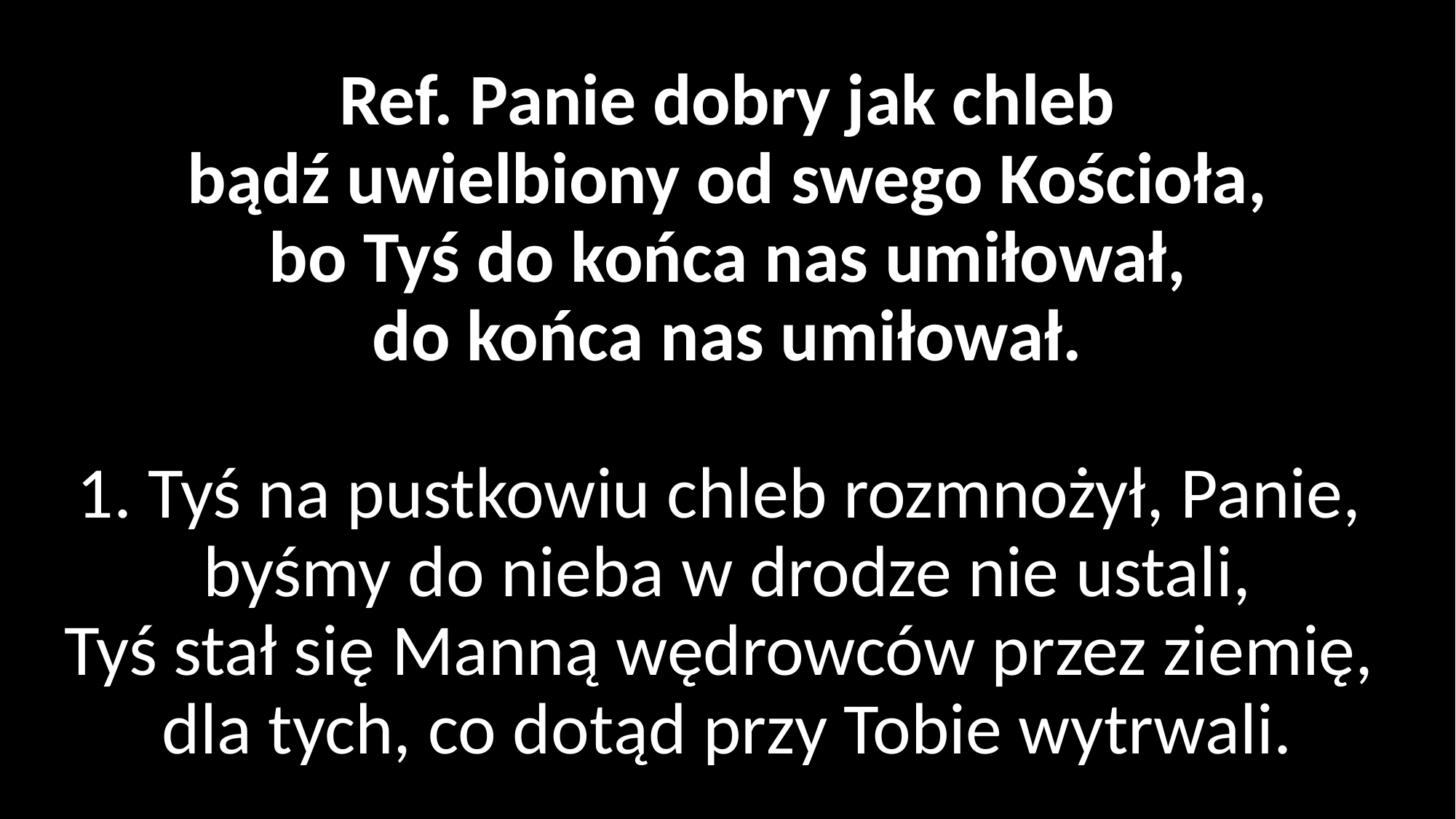

# Ref. Panie dobry jak chleb bądź uwielbiony od swego Kościoła, bo Tyś do końca nas umiłował, do końca nas umiłował. 1. Tyś na pustkowiu chleb rozmnożył, Panie, byśmy do nieba w drodze nie ustali, Tyś stał się Manną wędrowców przez ziemię, dla tych, co dotąd przy Tobie wytrwali.